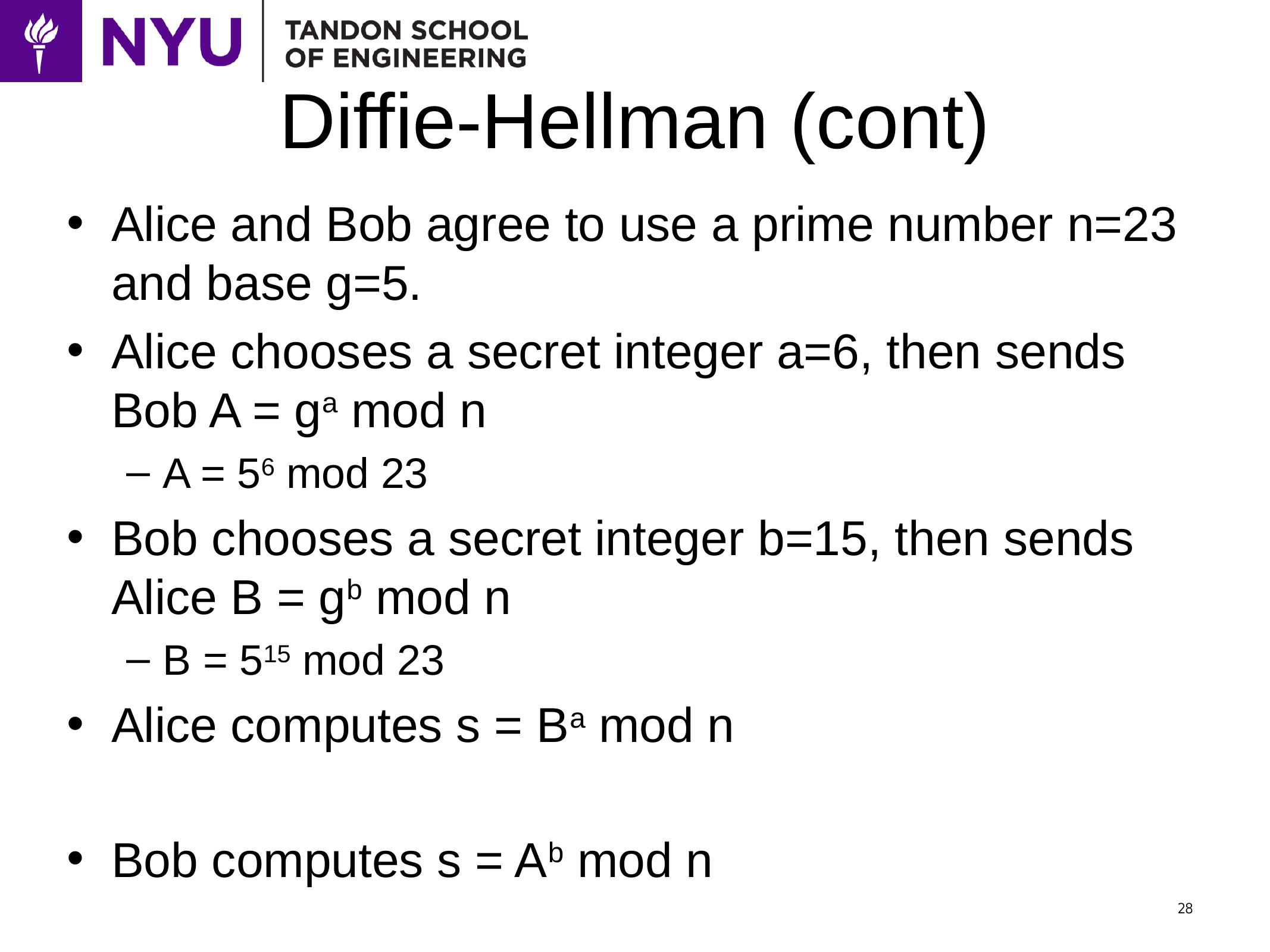

# Diffie-Hellman (cont)
Alice and Bob agree to use a prime number n=23 and base g=5.
Alice chooses a secret integer a=6, then sends Bob A = ga mod n
A = 56 mod 23
Bob chooses a secret integer b=15, then sends Alice B = gb mod n
B = 515 mod 23
Alice computes s = Ba mod n

Bob computes s = Ab mod n

28